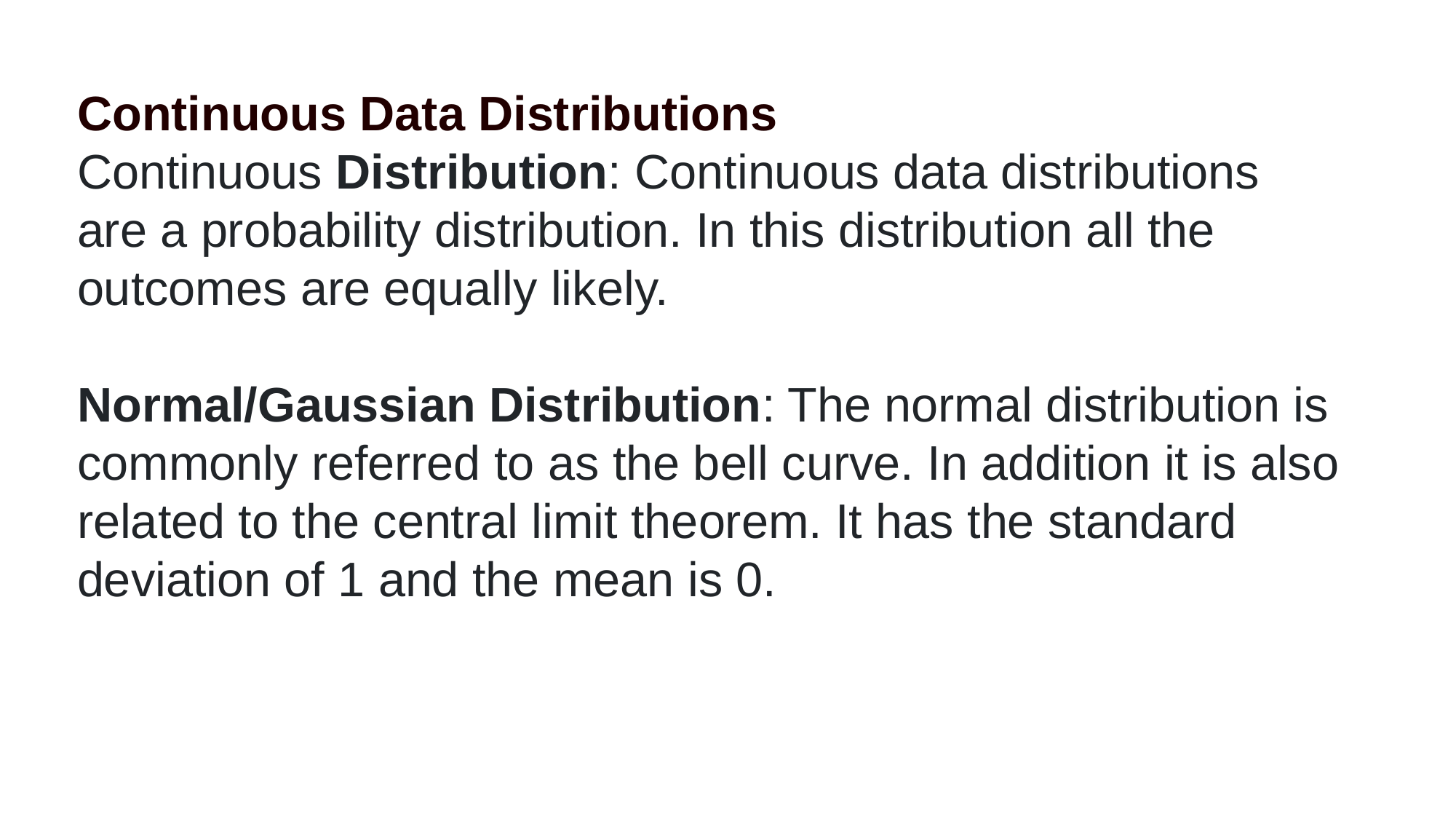

Continuous Data Distributions
Continuous Distribution: Continuous data distributions are a probability distribution. In this distribution all the outcomes are equally likely.

Normal/Gaussian Distribution: The normal distribution is commonly referred to as the bell curve. In addition it is also related to the central limit theorem. It has the standard deviation of 1 and the mean is 0.